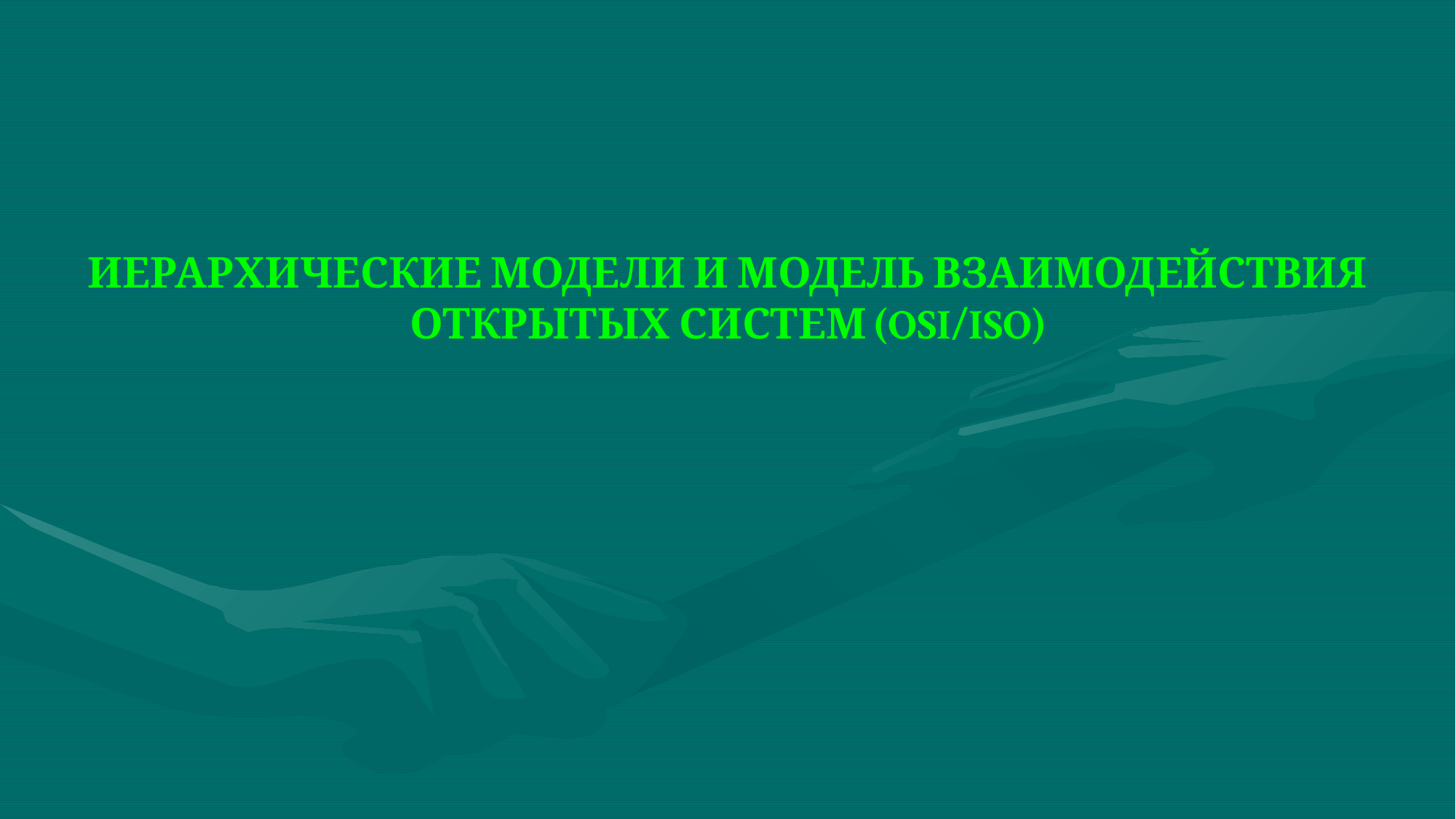

# ИЕРАРХИЧЕСКИЕ МОДЕЛИ И МОДЕЛЬ ВЗАИМОДЕЙСТВИЯ ОТКРЫТЫХ СИСТЕМ (OSI/ISO)